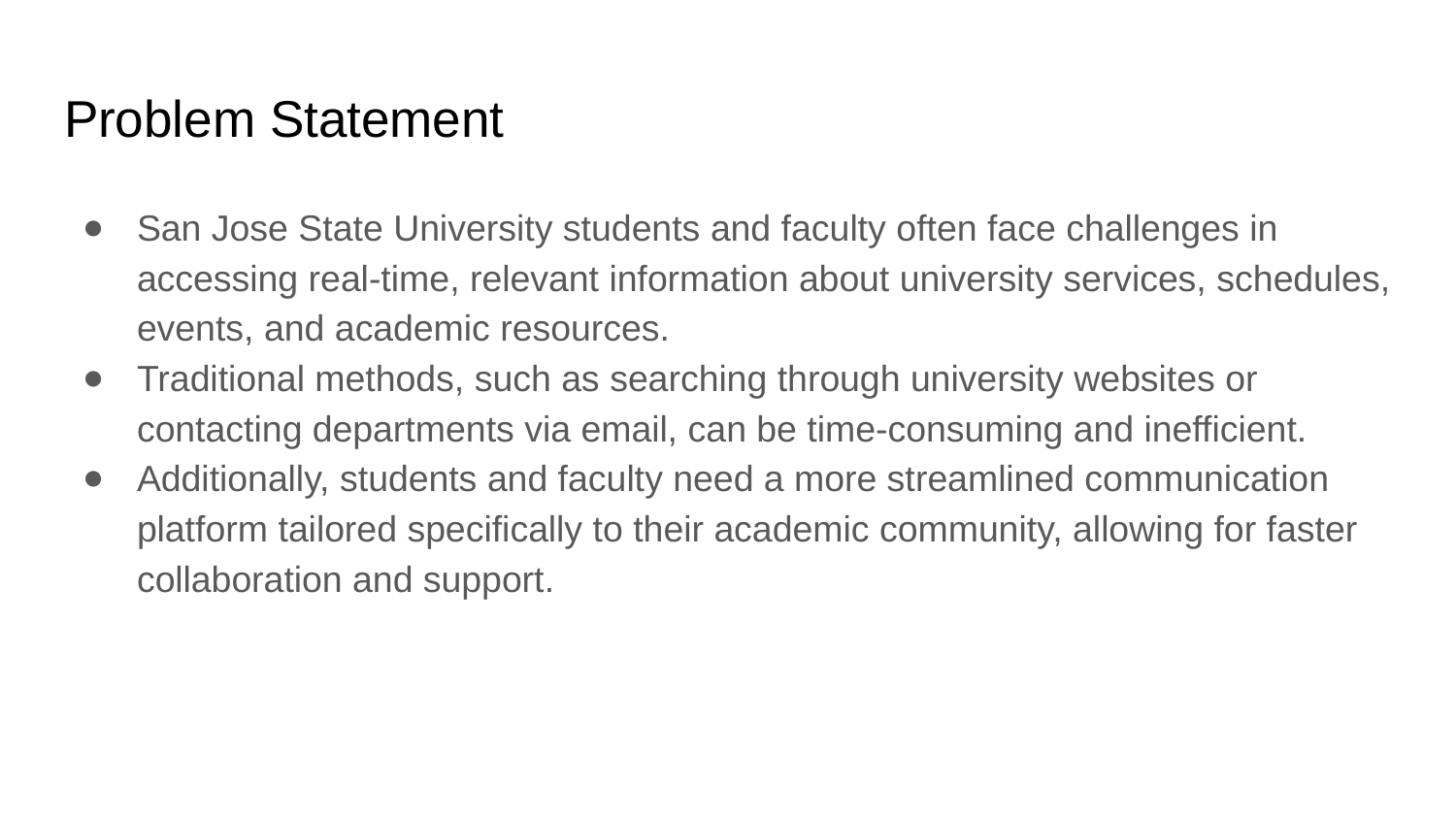

# Problem Statement
San Jose State University students and faculty often face challenges in accessing real-time, relevant information about university services, schedules, events, and academic resources.
Traditional methods, such as searching through university websites or contacting departments via email, can be time-consuming and inefficient.
Additionally, students and faculty need a more streamlined communication platform tailored specifically to their academic community, allowing for faster collaboration and support.